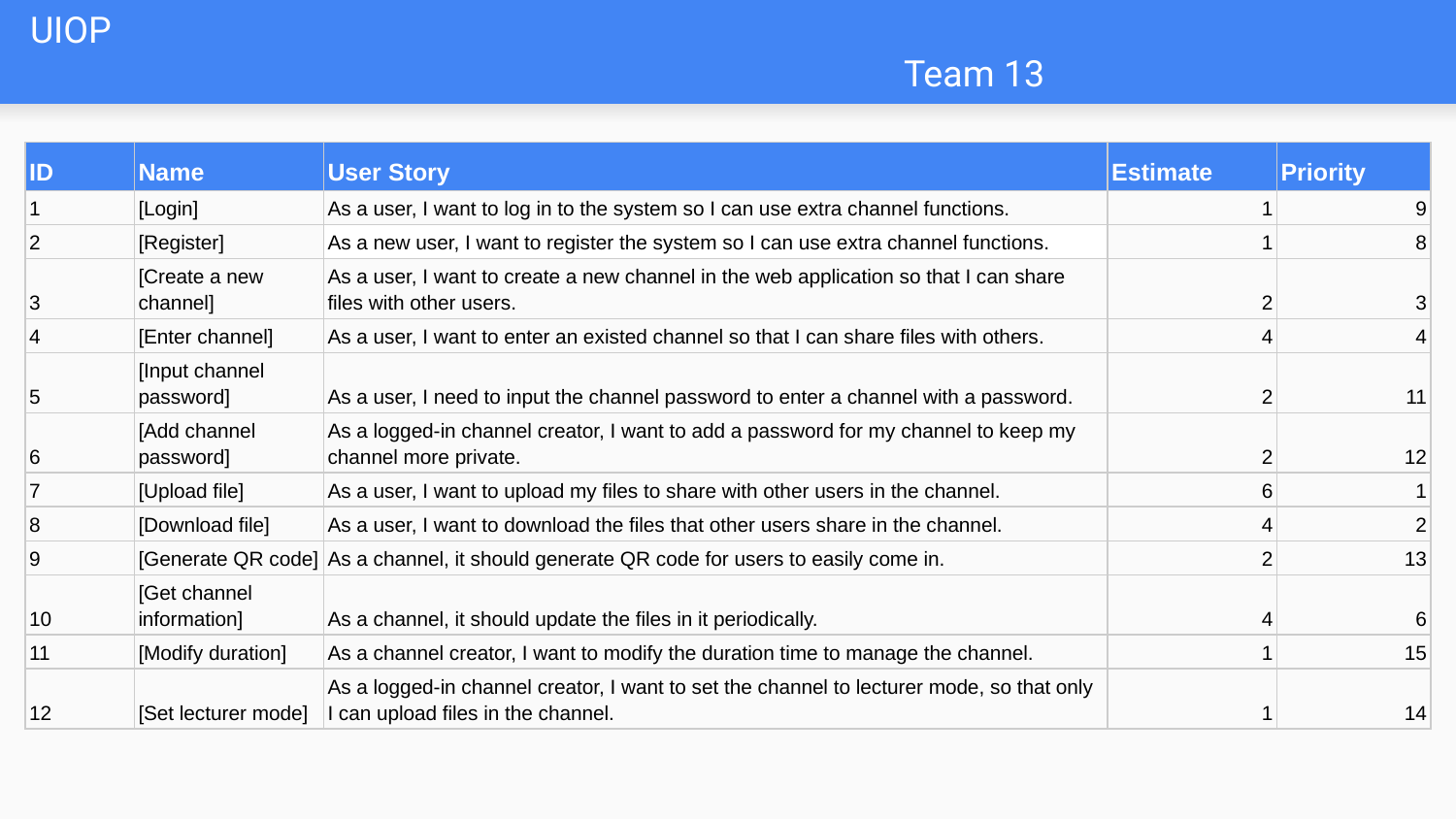

# UIOP															Team 13
| ID | Name | User Story | Estimate | Priority |
| --- | --- | --- | --- | --- |
| 1 | [Login] | As a user, I want to log in to the system so I can use extra channel functions. | 1 | 9 |
| 2 | [Register] | As a new user, I want to register the system so I can use extra channel functions. | 1 | 8 |
| 3 | [Create a new channel] | As a user, I want to create a new channel in the web application so that I can share files with other users. | 2 | 3 |
| 4 | [Enter channel] | As a user, I want to enter an existed channel so that I can share files with others. | 4 | 4 |
| 5 | [Input channel password] | As a user, I need to input the channel password to enter a channel with a password. | 2 | 11 |
| 6 | [Add channel password] | As a logged-in channel creator, I want to add a password for my channel to keep my channel more private. | 2 | 12 |
| 7 | [Upload file] | As a user, I want to upload my files to share with other users in the channel. | 6 | 1 |
| 8 | [Download file] | As a user, I want to download the files that other users share in the channel. | 4 | 2 |
| 9 | [Generate QR code] | As a channel, it should generate QR code for users to easily come in. | 2 | 13 |
| 10 | [Get channel information] | As a channel, it should update the files in it periodically. | 4 | 6 |
| 11 | [Modify duration] | As a channel creator, I want to modify the duration time to manage the channel. | 1 | 15 |
| 12 | [Set lecturer mode] | As a logged-in channel creator, I want to set the channel to lecturer mode, so that only I can upload files in the channel. | 1 | 14 |